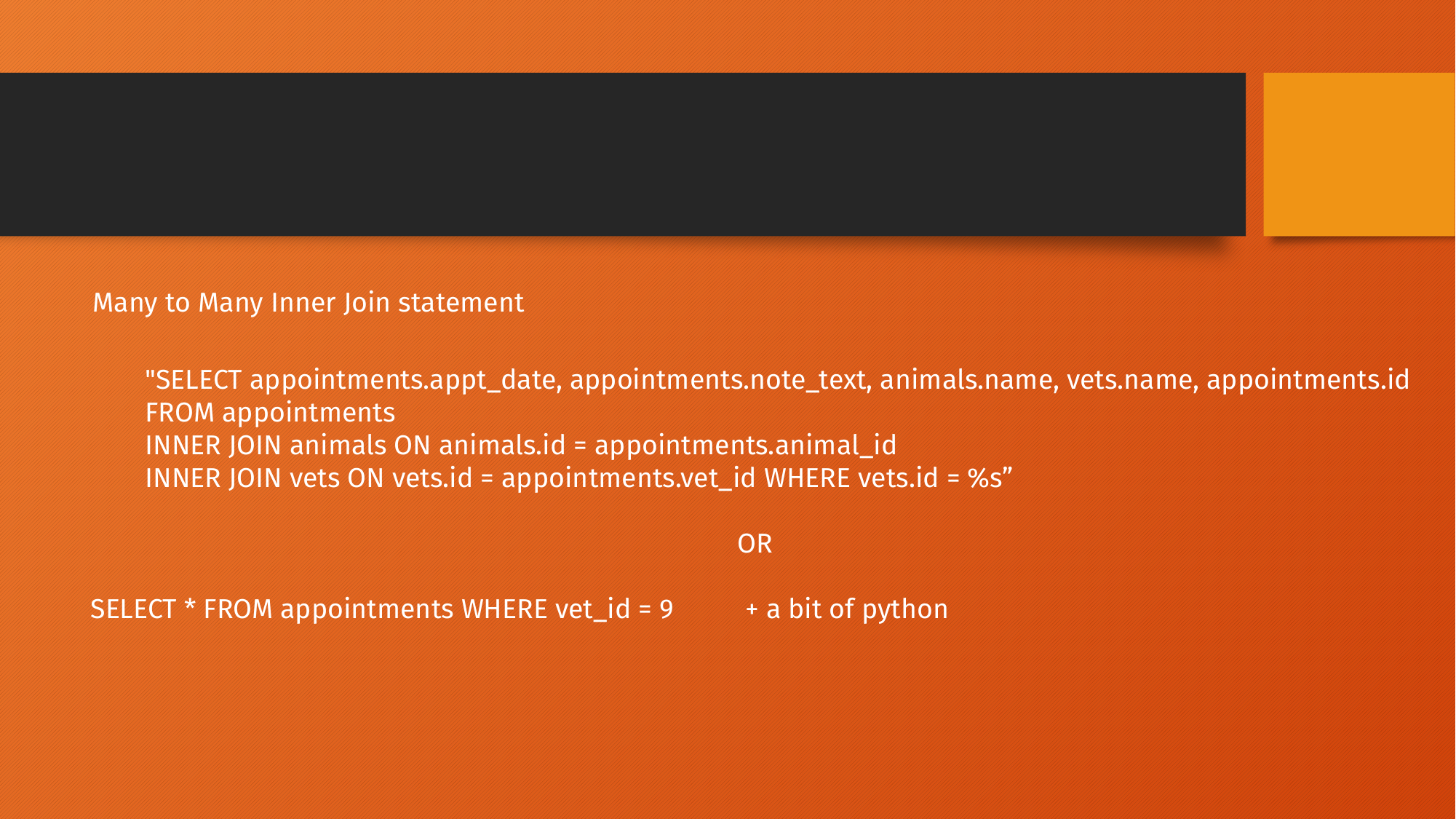

#
Many to Many Inner Join statement
"SELECT appointments.appt_date, appointments.note_text, animals.name, vets.name, appointments.id
FROM appointments
INNER JOIN animals ON animals.id = appointments.animal_id
INNER JOIN vets ON vets.id = appointments.vet_id WHERE vets.id = %s”

OR

SELECT * FROM appointments WHERE vet_id = 9	+ a bit of python